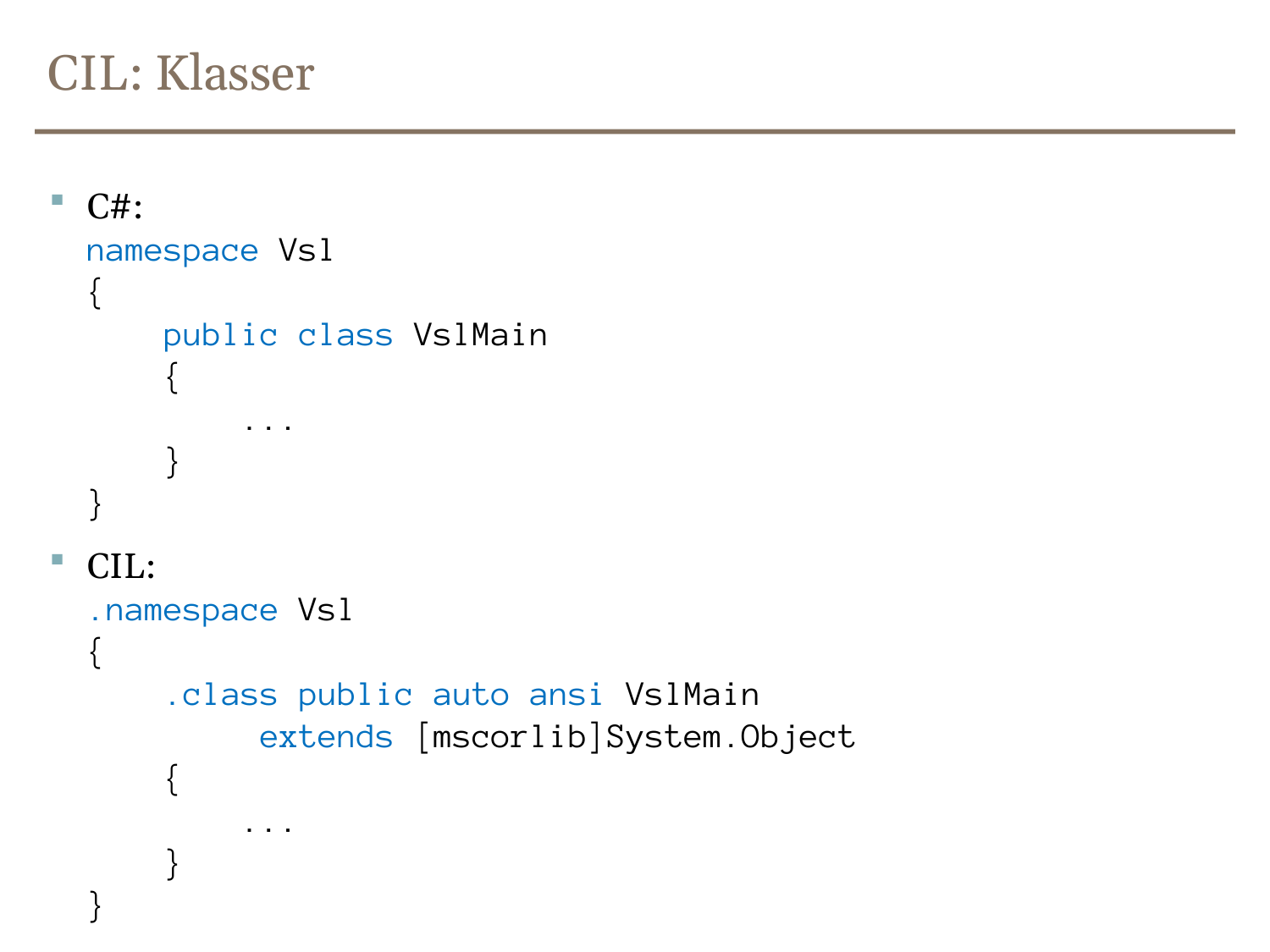

# CIL: Klasser
C#:
namespace Vsl
{
    public class VslMain
    {
        ...
    }
}
CIL:
.namespace Vsl
{
    .class public auto ansi VslMain
         extends [mscorlib]System.Object
    {
        ...
    }
}